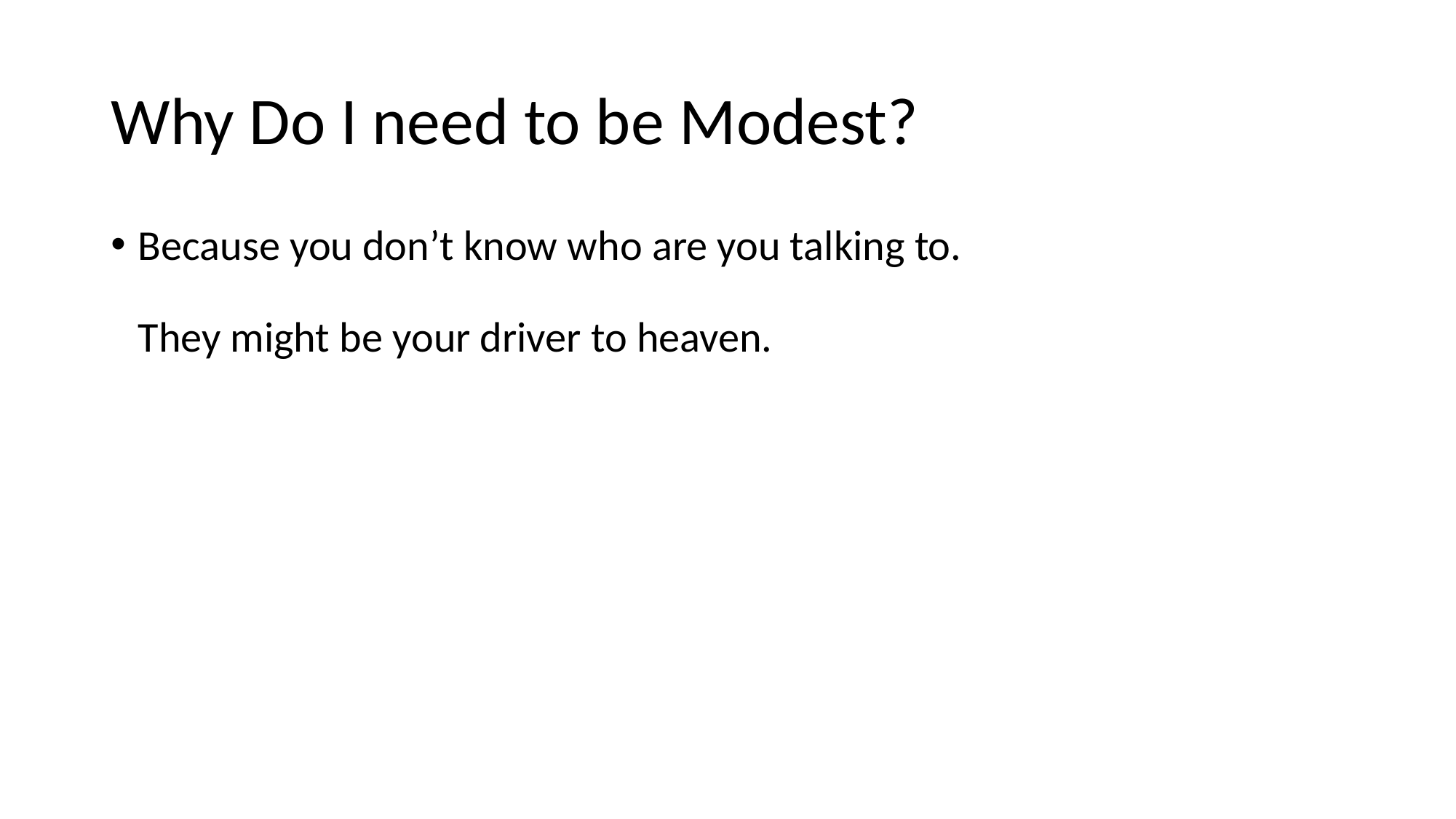

# Why Do I need to be Modest?
Because you don’t know who are you talking to.
They might be your driver to heaven.